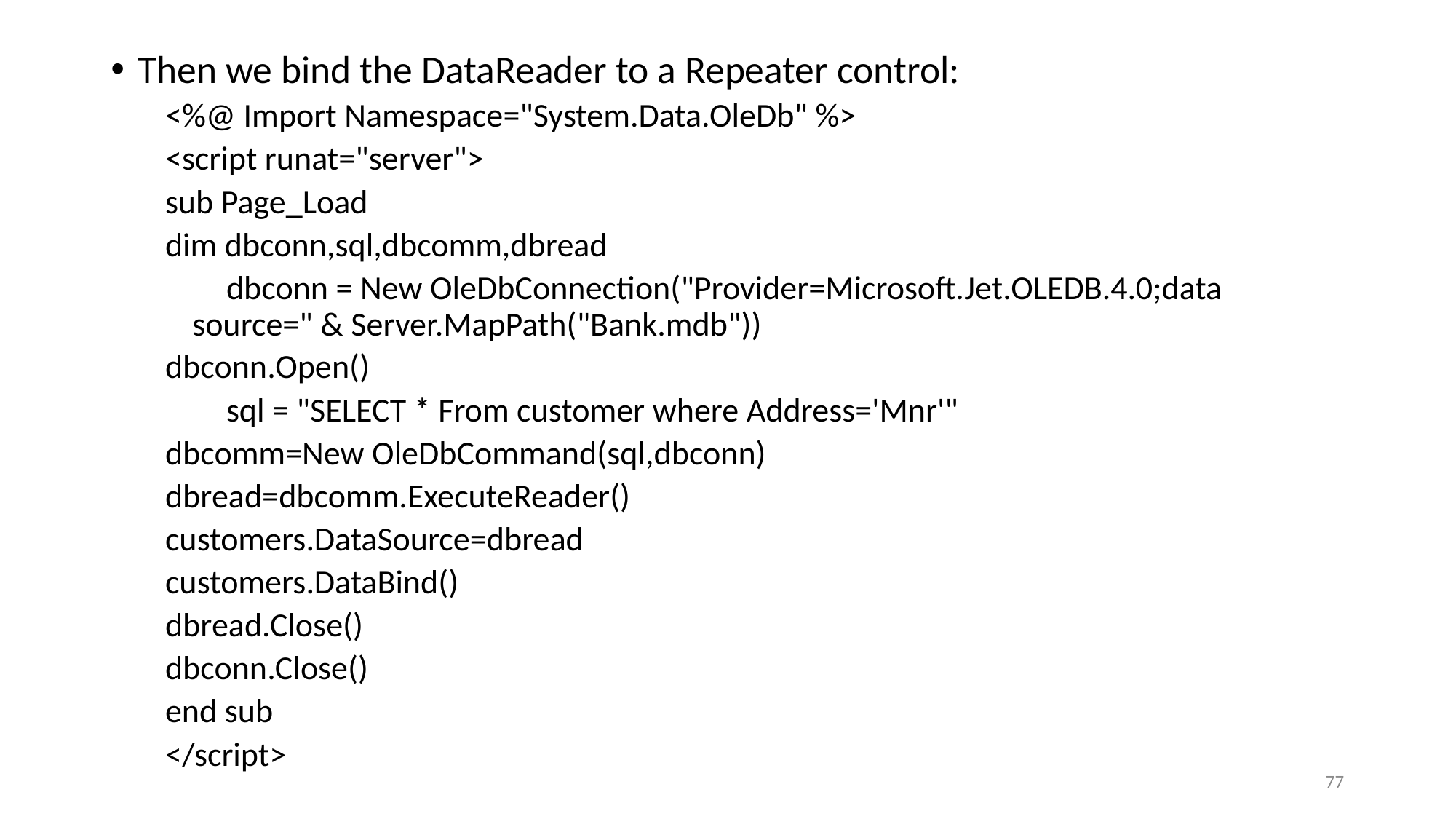

Then we bind the DataReader to a Repeater control:
<%@ Import Namespace="System.Data.OleDb" %>
<script runat="server">
sub Page_Load
dim dbconn,sql,dbcomm,dbread
        dbconn = New OleDbConnection("Provider=Microsoft.Jet.OLEDB.4.0;data source=" & Server.MapPath("Bank.mdb"))
dbconn.Open()
        sql = "SELECT * From customer where Address='Mnr'"
dbcomm=New OleDbCommand(sql,dbconn)
dbread=dbcomm.ExecuteReader()
customers.DataSource=dbread
customers.DataBind()
dbread.Close()
dbconn.Close()
end sub
</script>

77